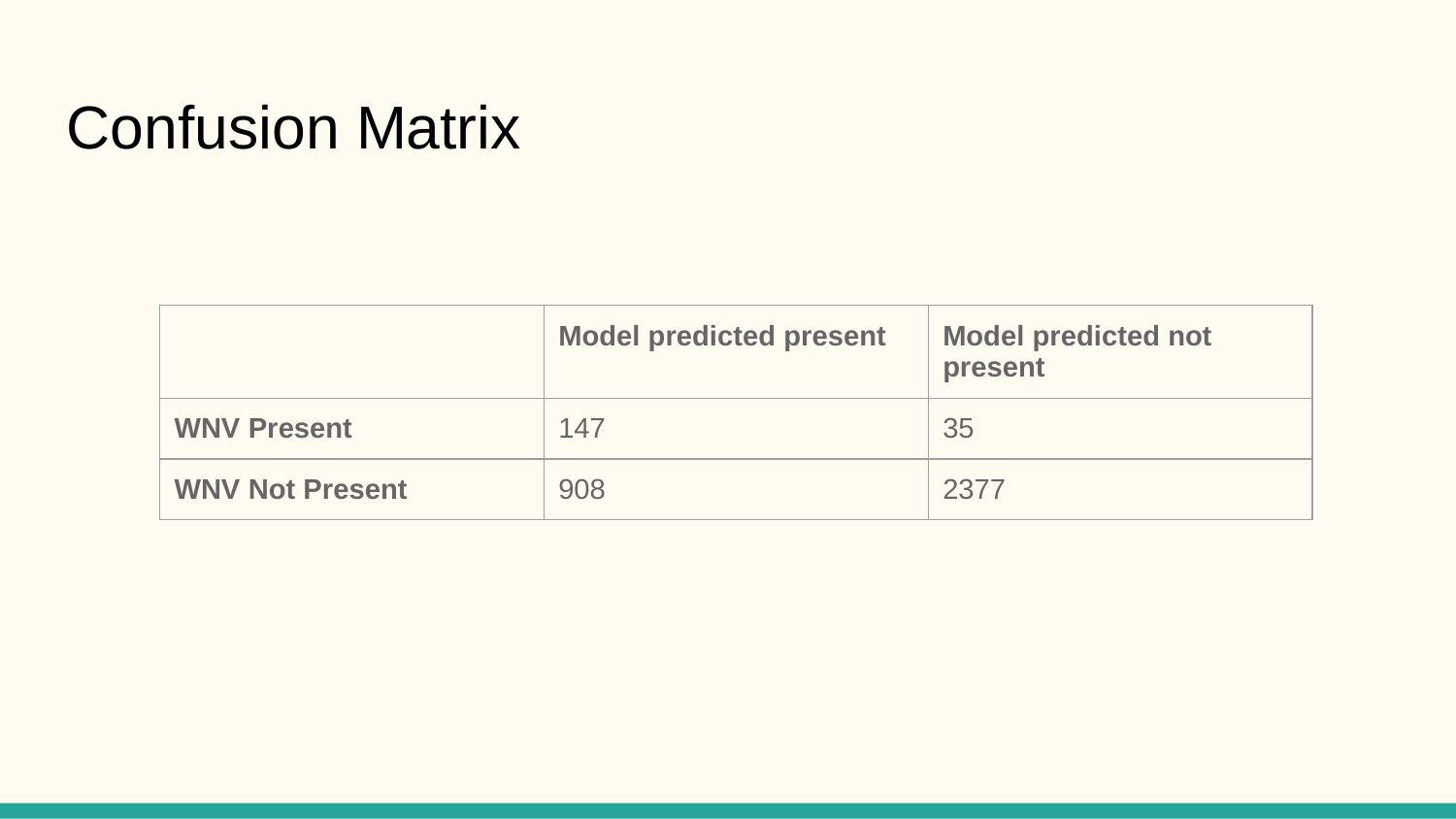

Confusion Matrix

|  | Model predicted present | Model predicted not present |
| --- | --- | --- |
| WNV Present | 147 | 35 |
| WNV Not Present | 908 | 2377 |